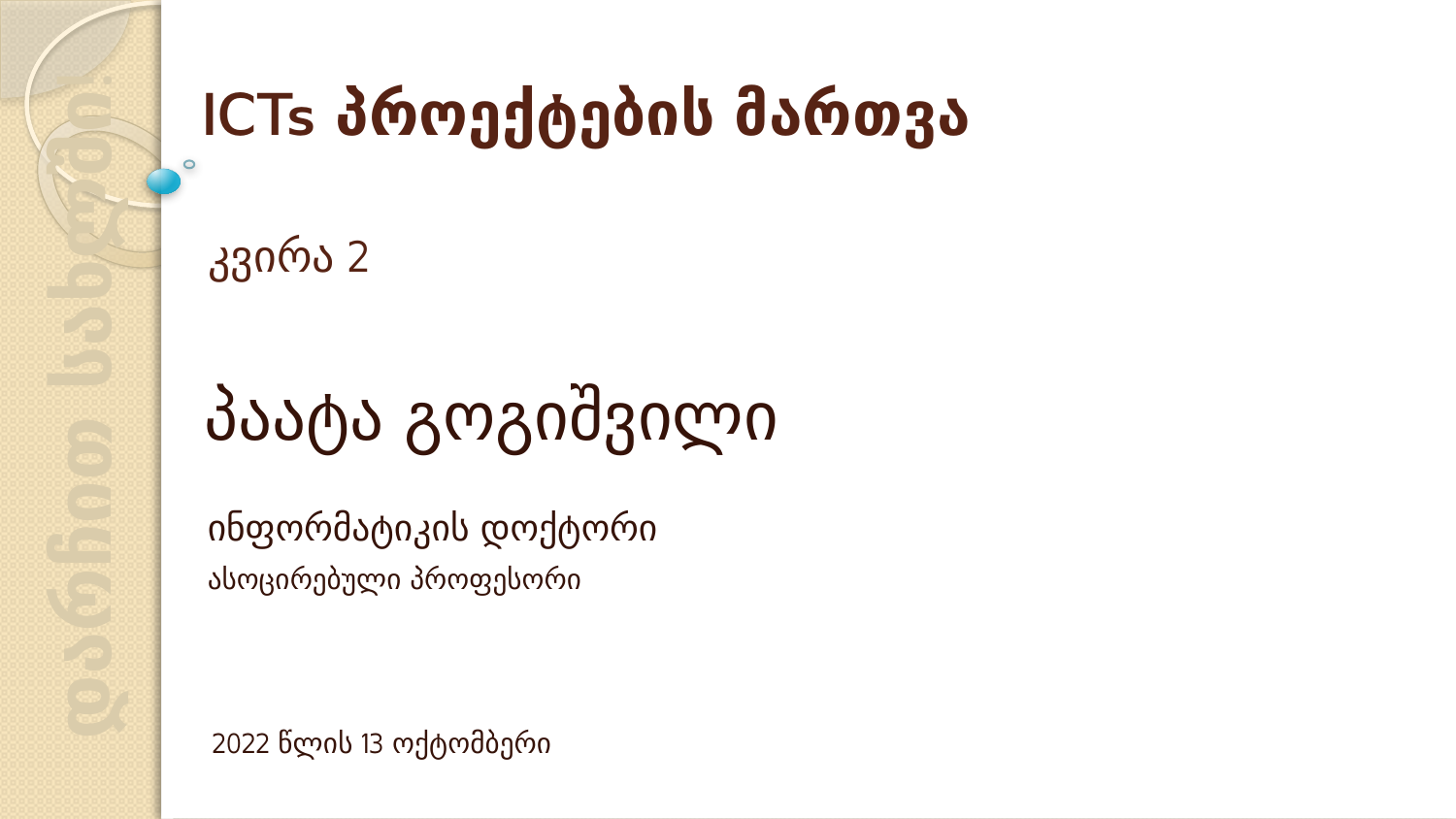

# ICTs პროექტების მართვა
კვირა 2
დარჩით სახლში!
პაატა გოგიშვილი
ინფორმატიკის დოქტორი
ასოცირებული პროფესორი
2022 წლის 13 ოქტომბერი